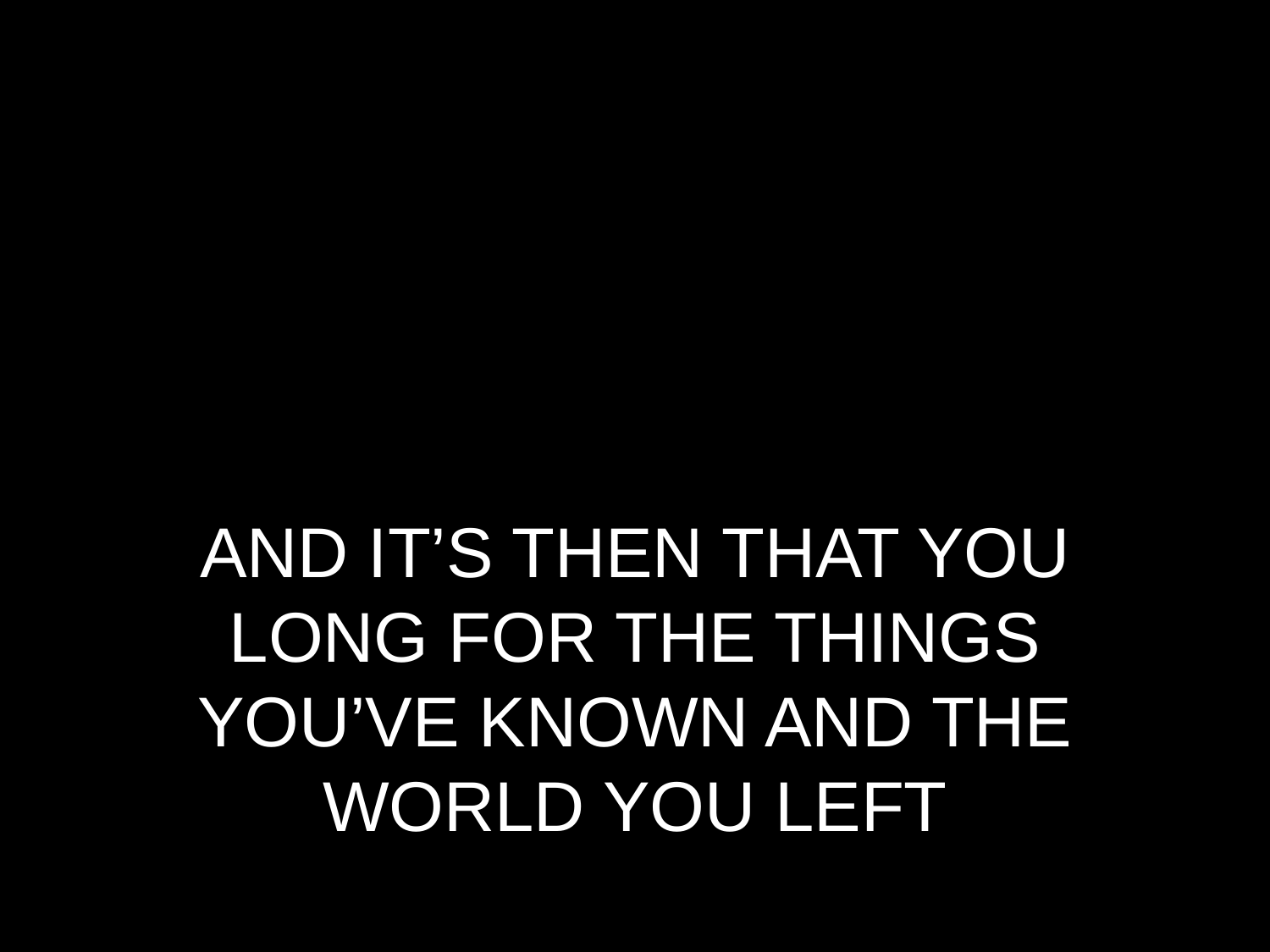

# AND IT’S THEN THAT YOU LONG FOR THE THINGS YOU’VE KNOWN AND THE WORLD YOU LEFT